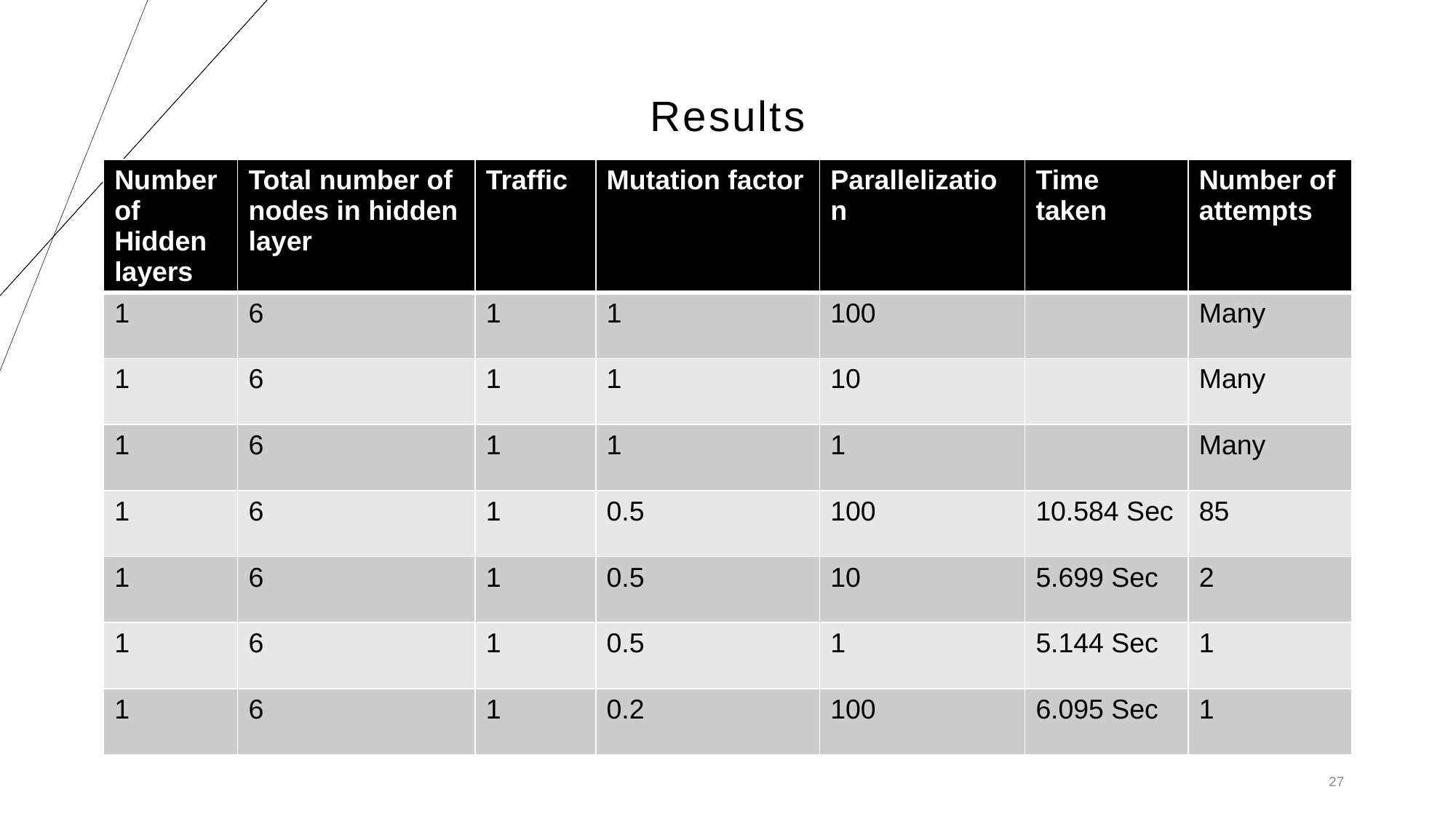

# Results
| Number of Hidden layers | Total number of nodes in hidden layer | Traffic | Mutation factor | Parallelization | Time taken | Number of attempts |
| --- | --- | --- | --- | --- | --- | --- |
| 1 | 6 | 1 | 1 | 100 |  | Many |
| 1 | 6 | 1 | 1 | 10 |  | Many |
| 1 | 6 | 1 | 1 | 1 |  | Many |
| 1 | 6 | 1 | 0.5 | 100 | 10.584 Sec | 85 |
| 1 | 6 | 1 | 0.5 | 10 | 5.699 Sec | 2 |
| 1 | 6 | 1 | 0.5 | 1 | 5.144 Sec | 1 |
| 1 | 6 | 1 | 0.2 | 100 | 6.095 Sec | 1 |
27